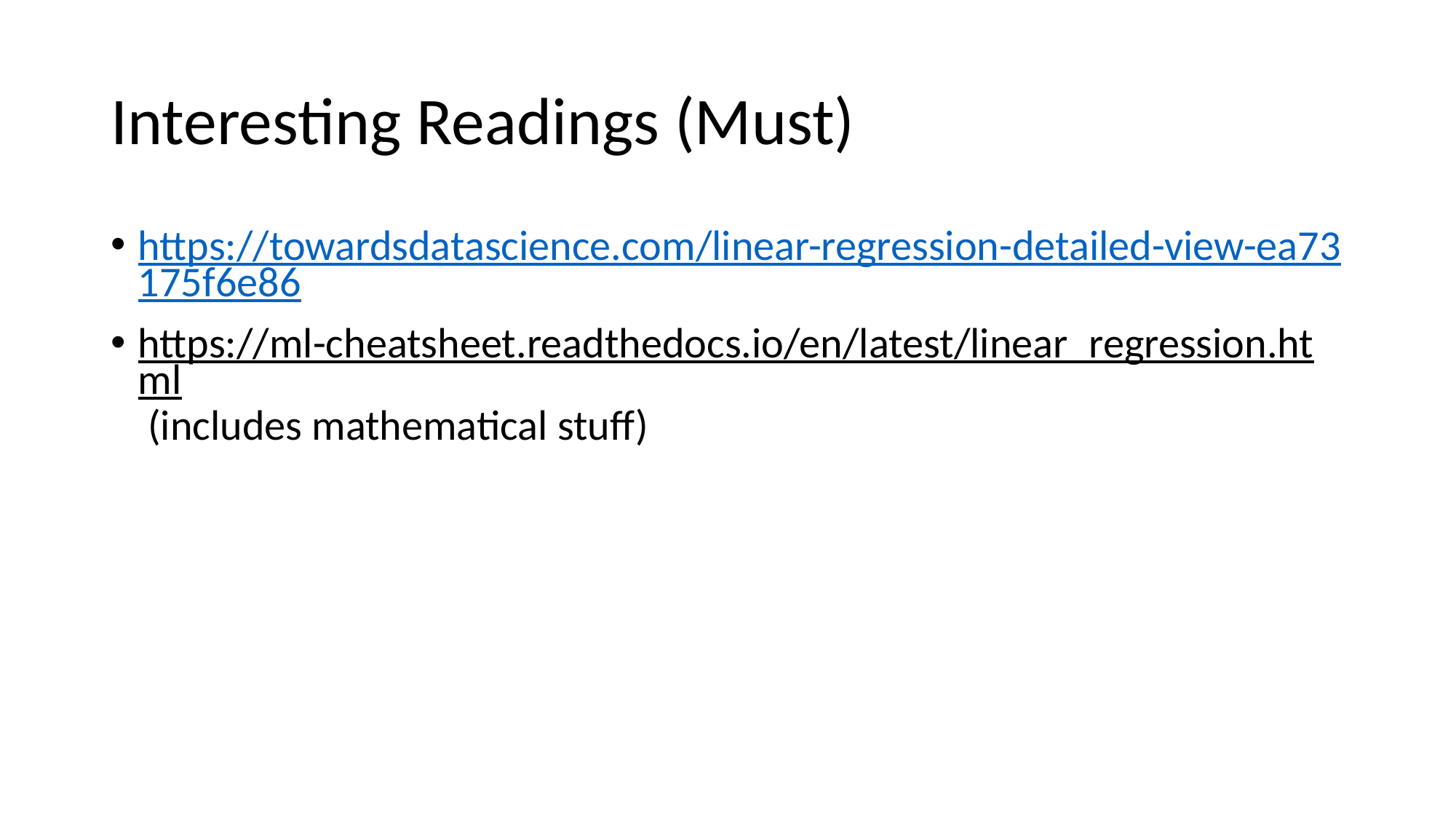

# Interesting Readings (Must)
https://towardsdatascience.com/linear-regression-detailed-view-ea73175f6e86
https://ml-cheatsheet.readthedocs.io/en/latest/linear_regression.html (includes mathematical stuff)